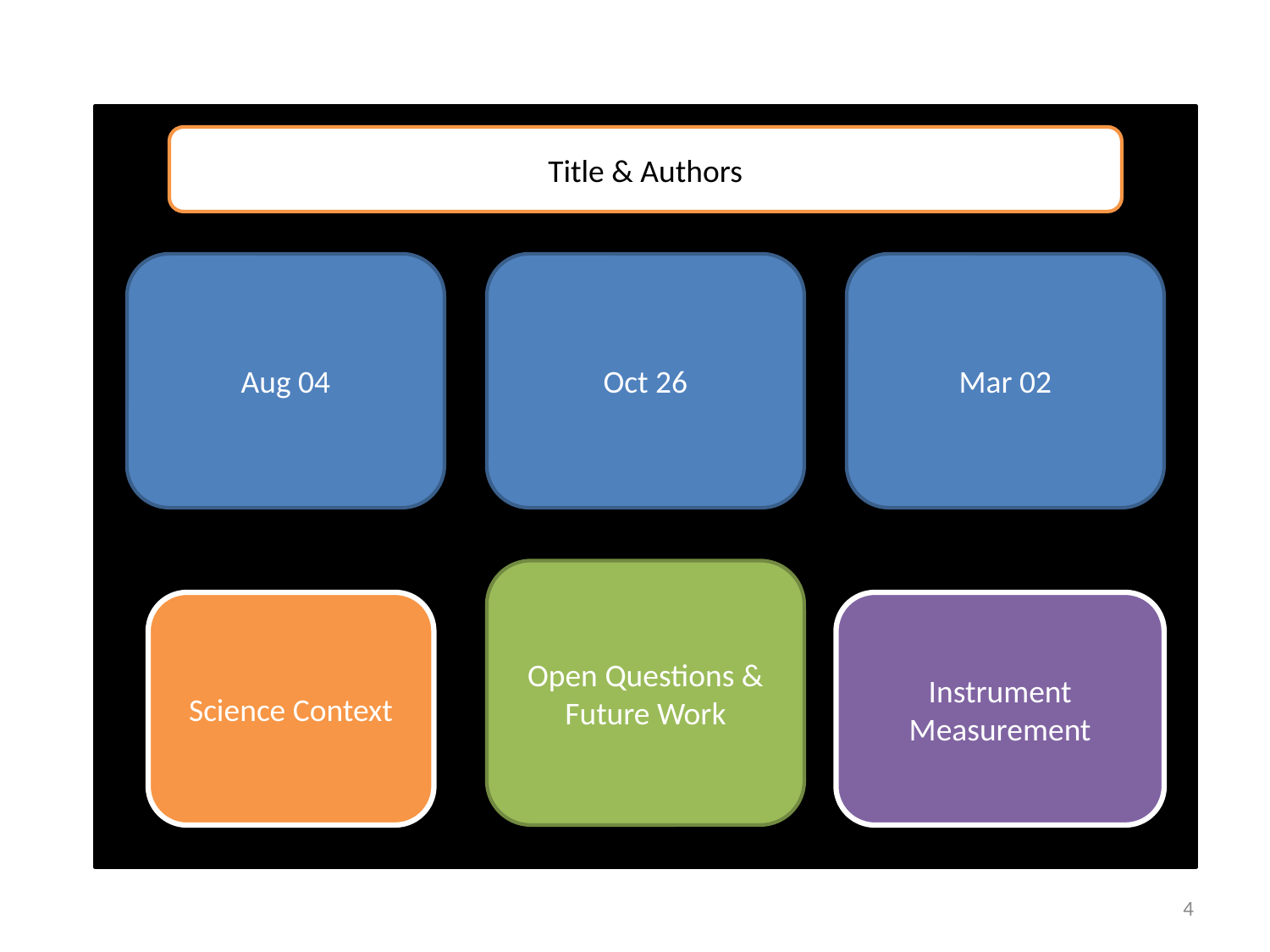

Title & Authors
Aug 04
Oct 26
Mar 02
Open Questions & Future Work
Science Context
Instrument Measurement
4